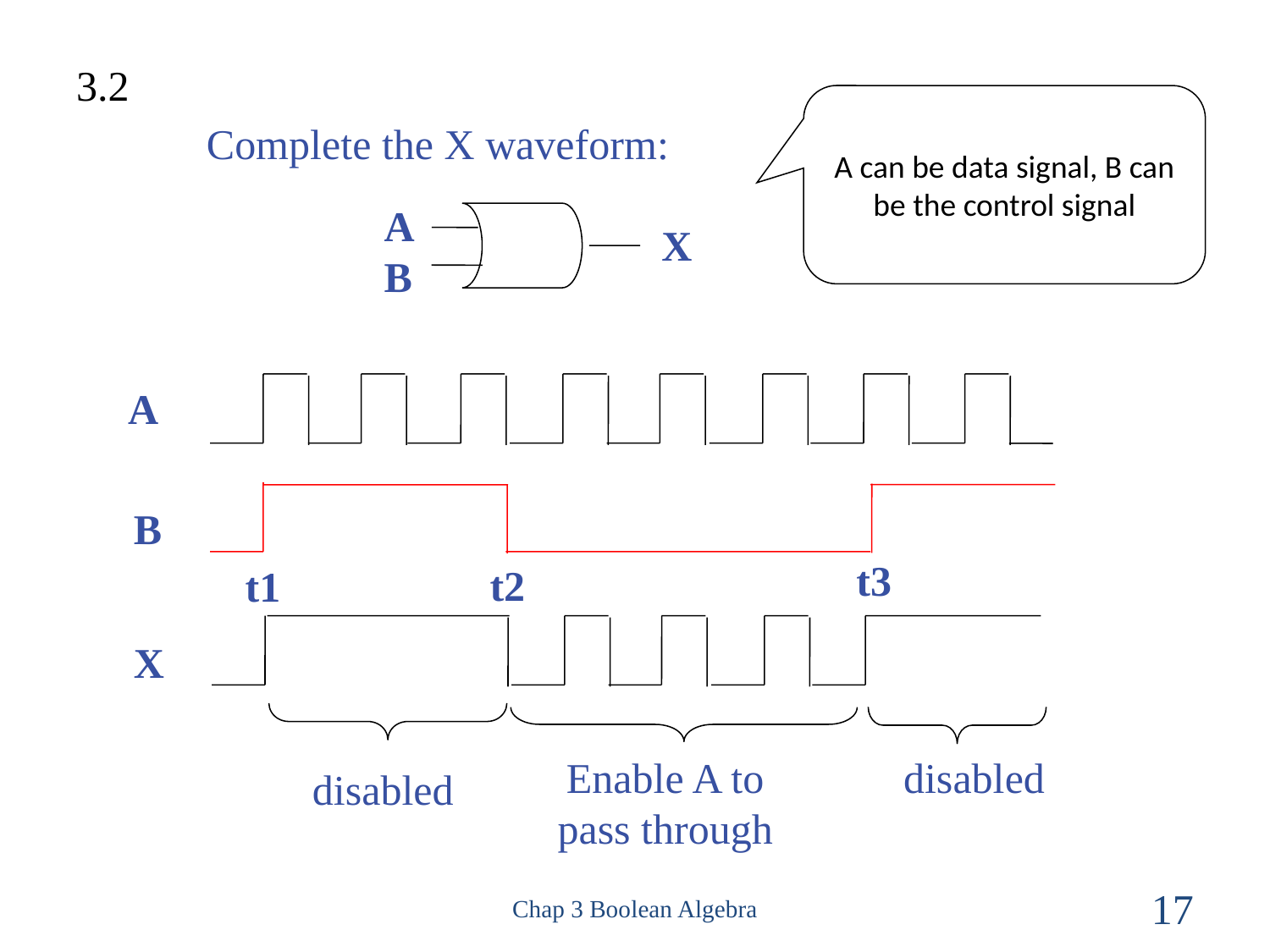

3.2
A can be data signal, B can be the control signal
Complete the X waveform:
A
B

X

A

B

t3
t2
t1

X

Enable A to pass through
disabled
disabled
Chap 3 Boolean Algebra
17